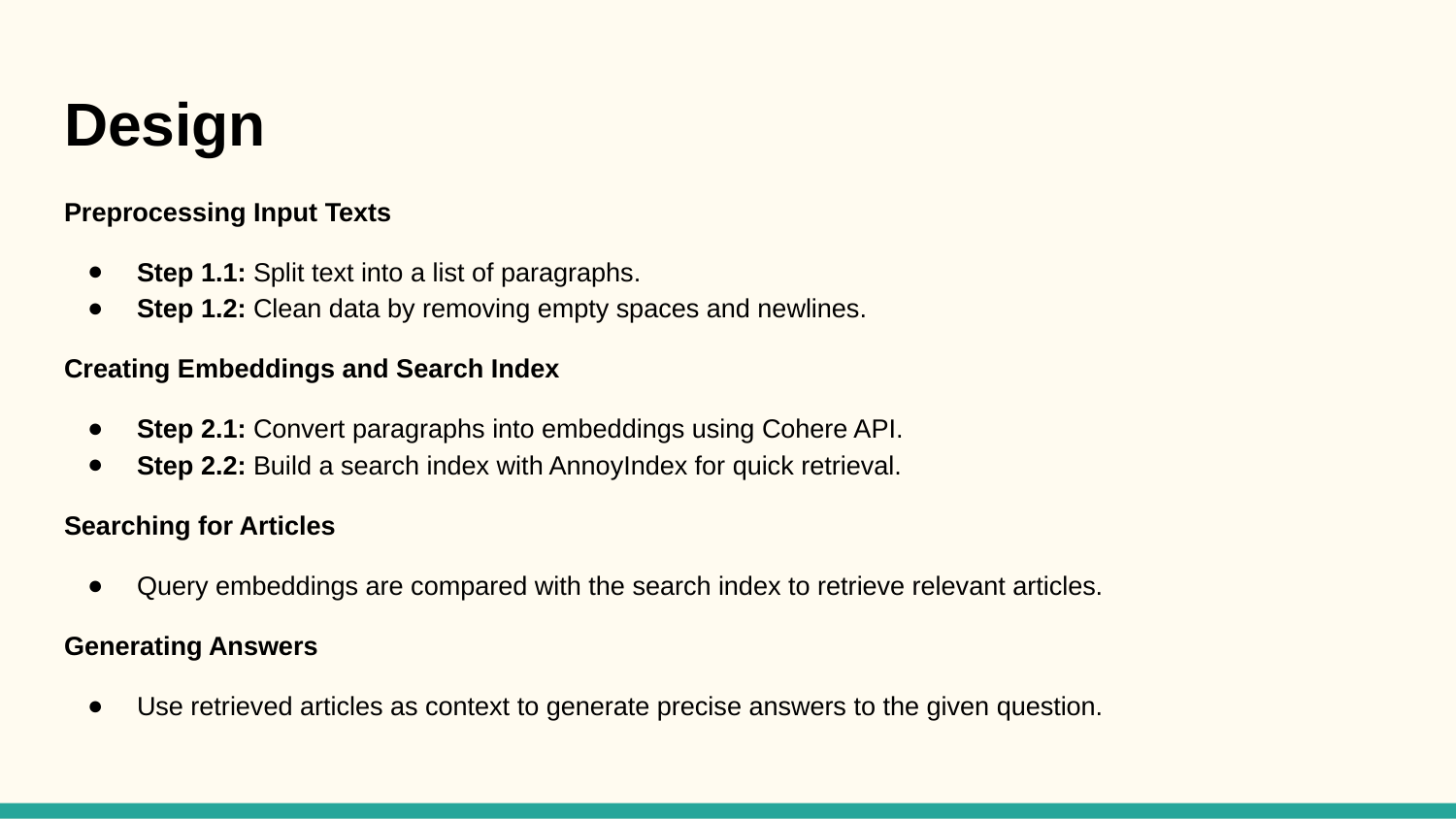

# Design
Preprocessing Input Texts
Step 1.1: Split text into a list of paragraphs.
Step 1.2: Clean data by removing empty spaces and newlines.
Creating Embeddings and Search Index
Step 2.1: Convert paragraphs into embeddings using Cohere API.
Step 2.2: Build a search index with AnnoyIndex for quick retrieval.
Searching for Articles
Query embeddings are compared with the search index to retrieve relevant articles.
Generating Answers
Use retrieved articles as context to generate precise answers to the given question.